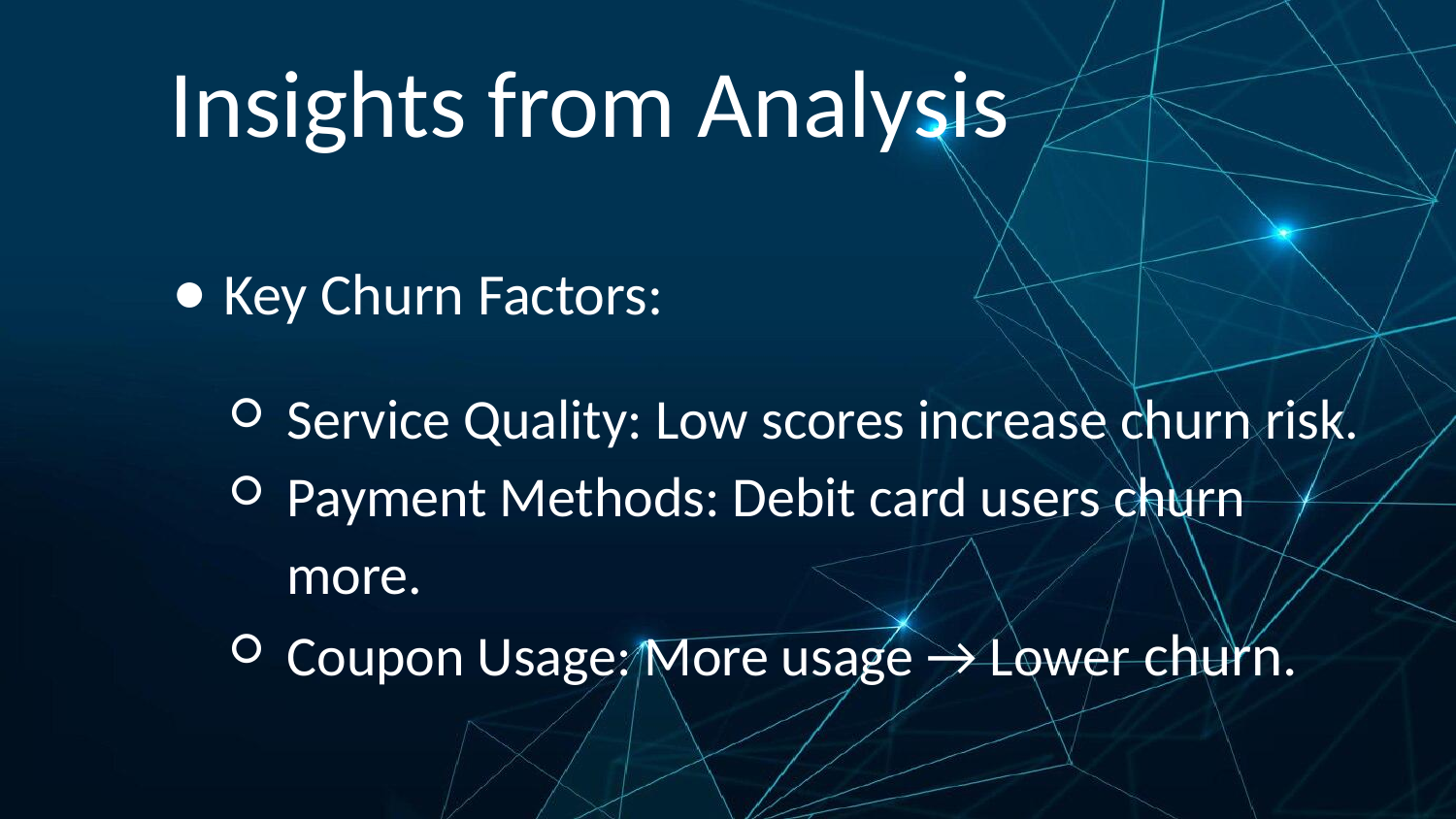

# Insights from Analysis

Key Churn Factors:
Service Quality: Low scores increase churn risk.
Payment Methods: Debit card users churn more.
Coupon Usage: More usage → Lower churn.